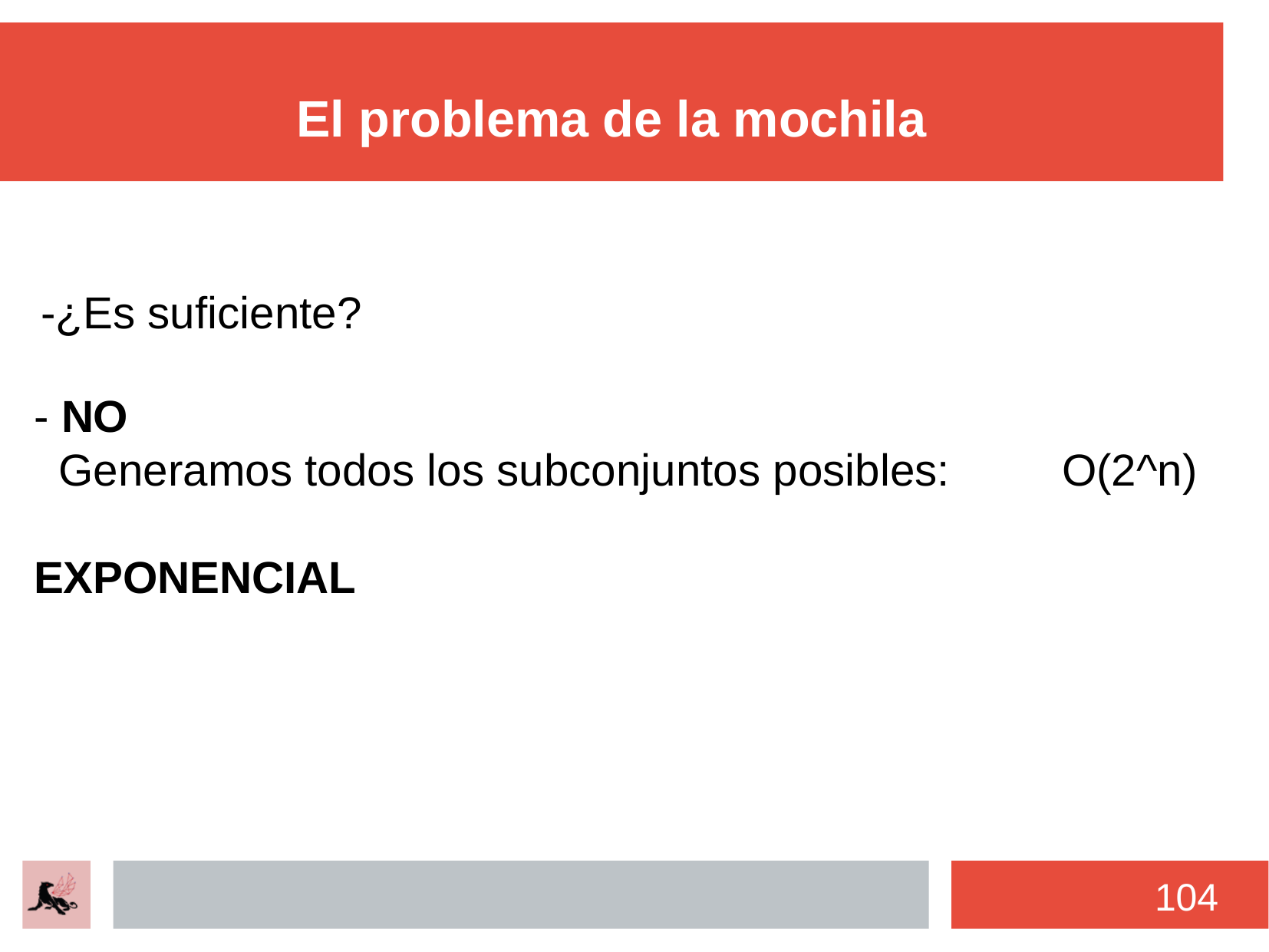

# El problema de la mochila
-¿Es suficiente?
- NO
  Generamos todos los subconjuntos posibles:         O(2^n)     		  		                                                                      EXPONENCIAL
104